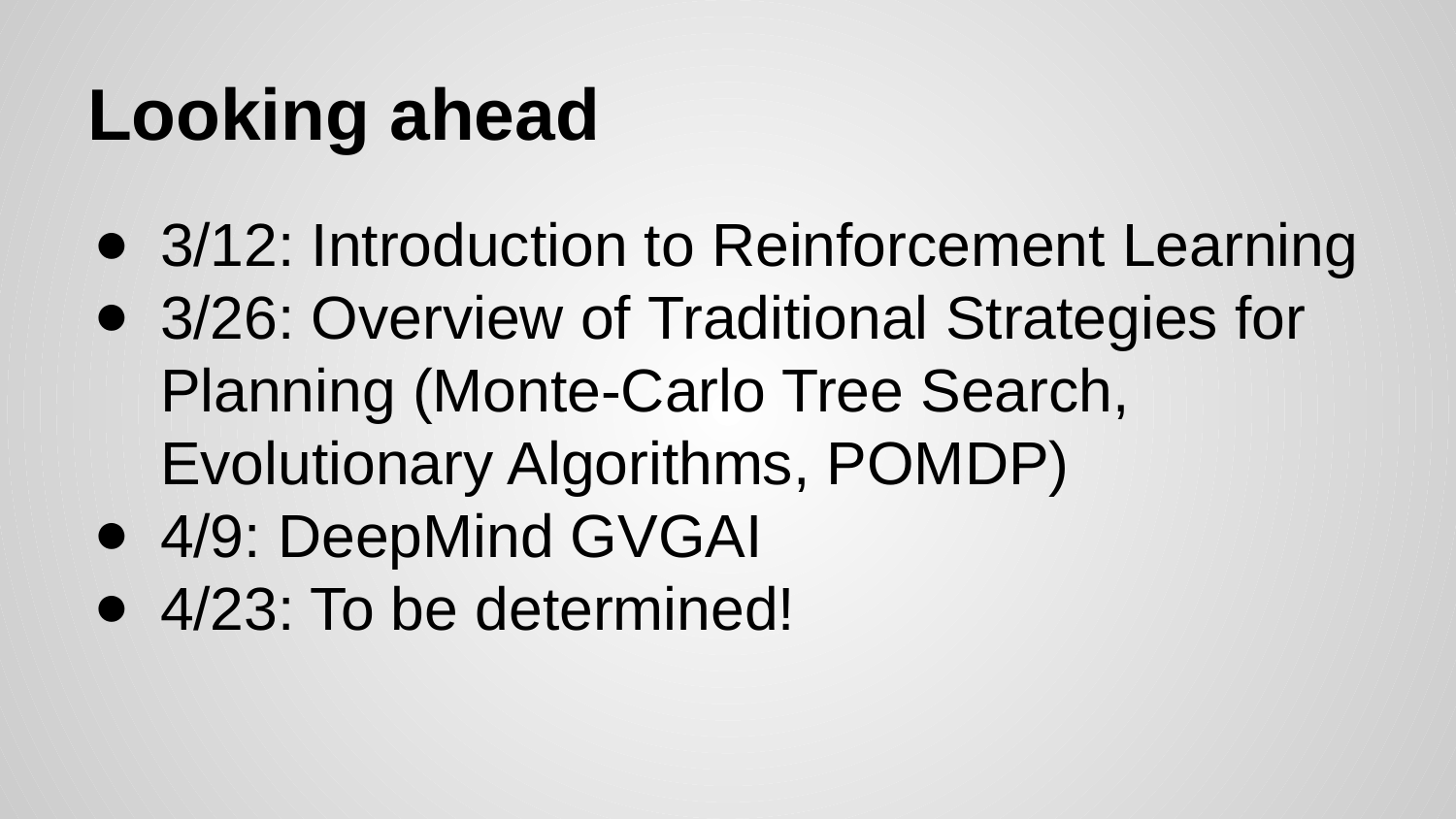

# Looking ahead
3/12: Introduction to Reinforcement Learning
3/26: Overview of Traditional Strategies for Planning (Monte-Carlo Tree Search, Evolutionary Algorithms, POMDP)
4/9: DeepMind GVGAI
4/23: To be determined!